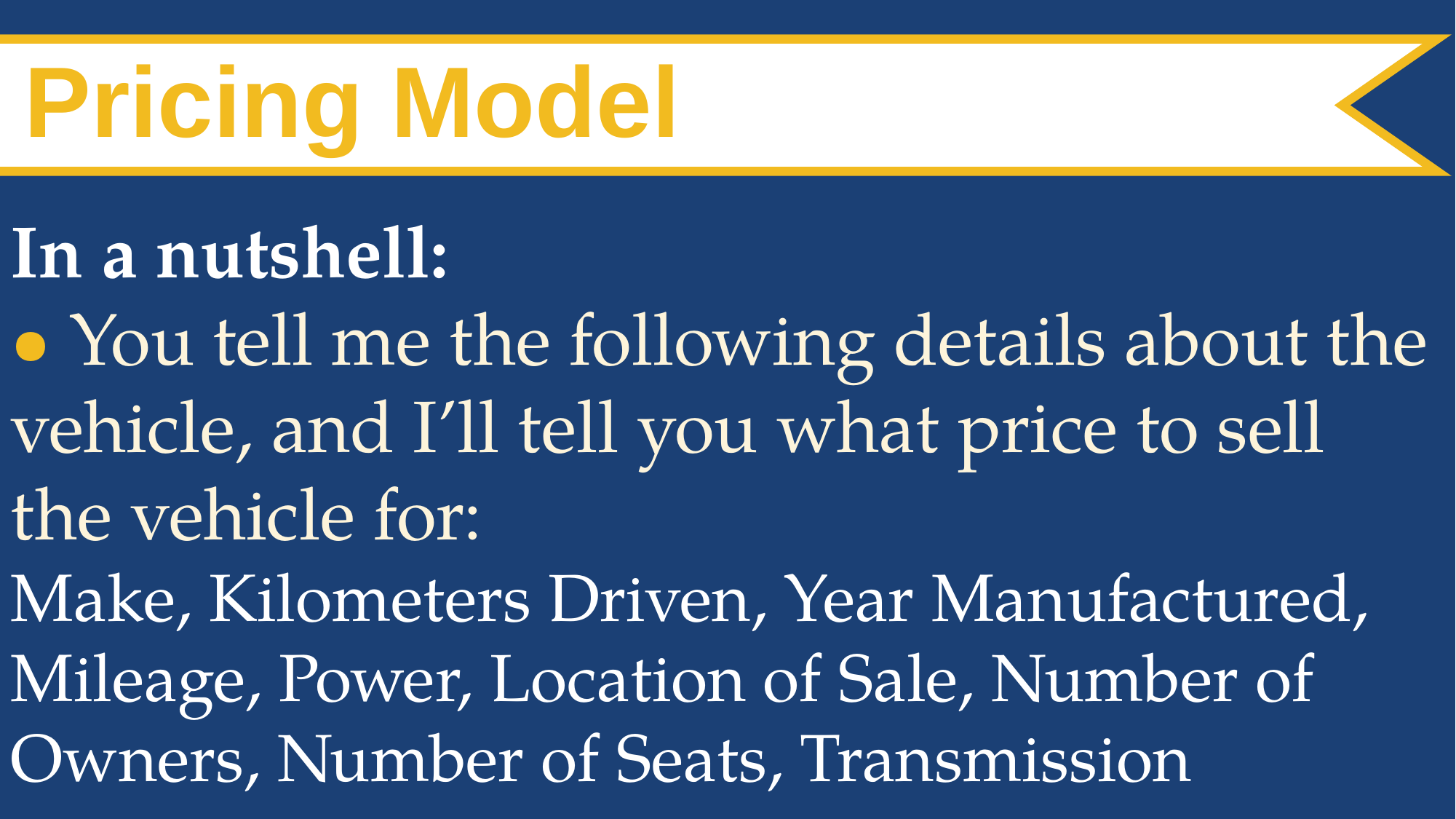

Pricing Model
In a nutshell:
• You tell me the following details about the vehicle, and I’ll tell you what price to sell the vehicle for:
Make, Kilometers Driven, Year Manufactured, Mileage, Power, Location of Sale, Number of Owners, Number of Seats, Transmission